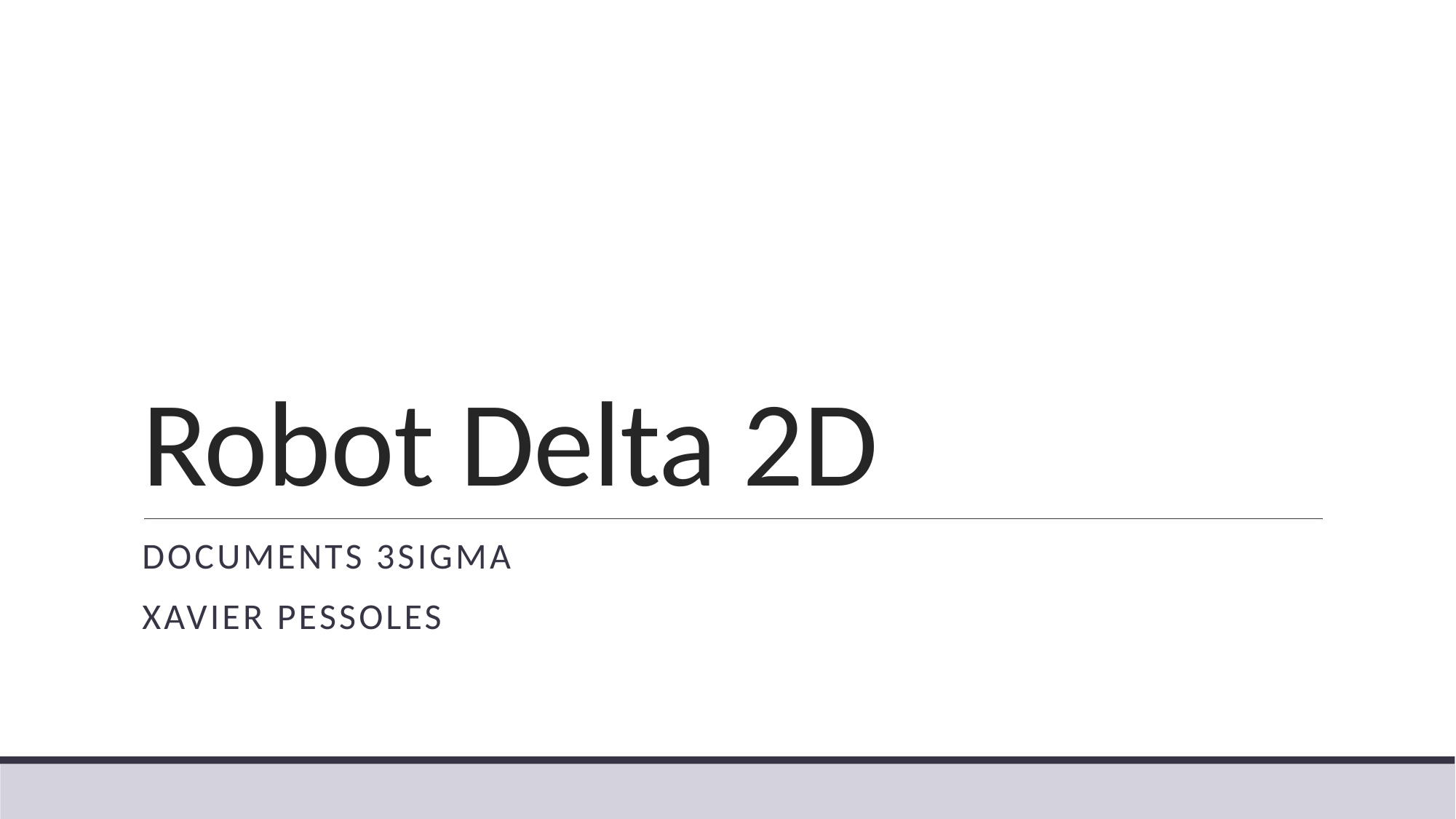

# Robot Delta 2D
Documents 3Sigma
Xavier Pessoles